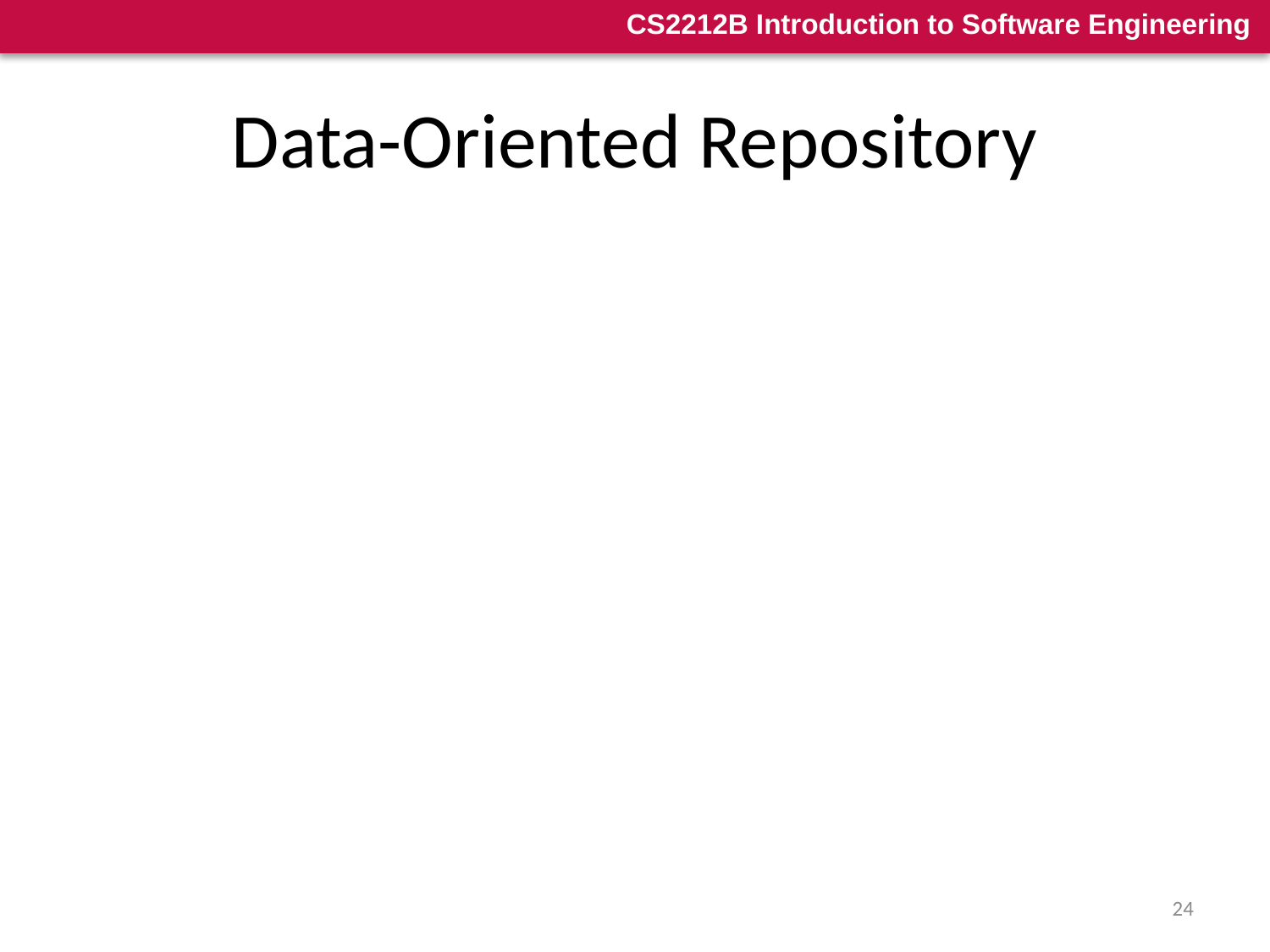

# Data-Oriented Repository
Transactional databases
True client/server

Blackboard

Modern compiler
24